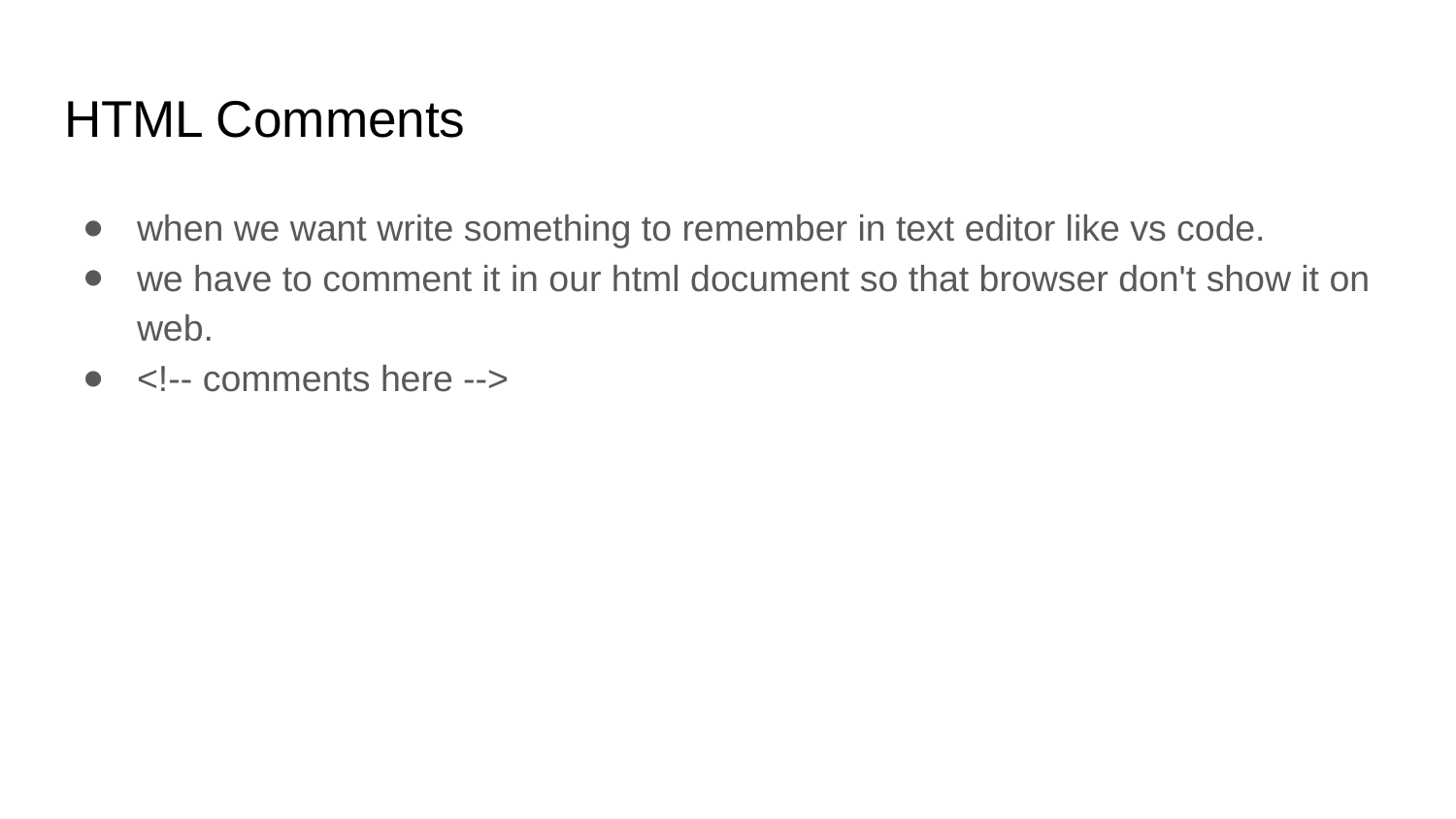

# HTML Comments
when we want write something to remember in text editor like vs code.
we have to comment it in our html document so that browser don't show it on web.
<!-- comments here -->